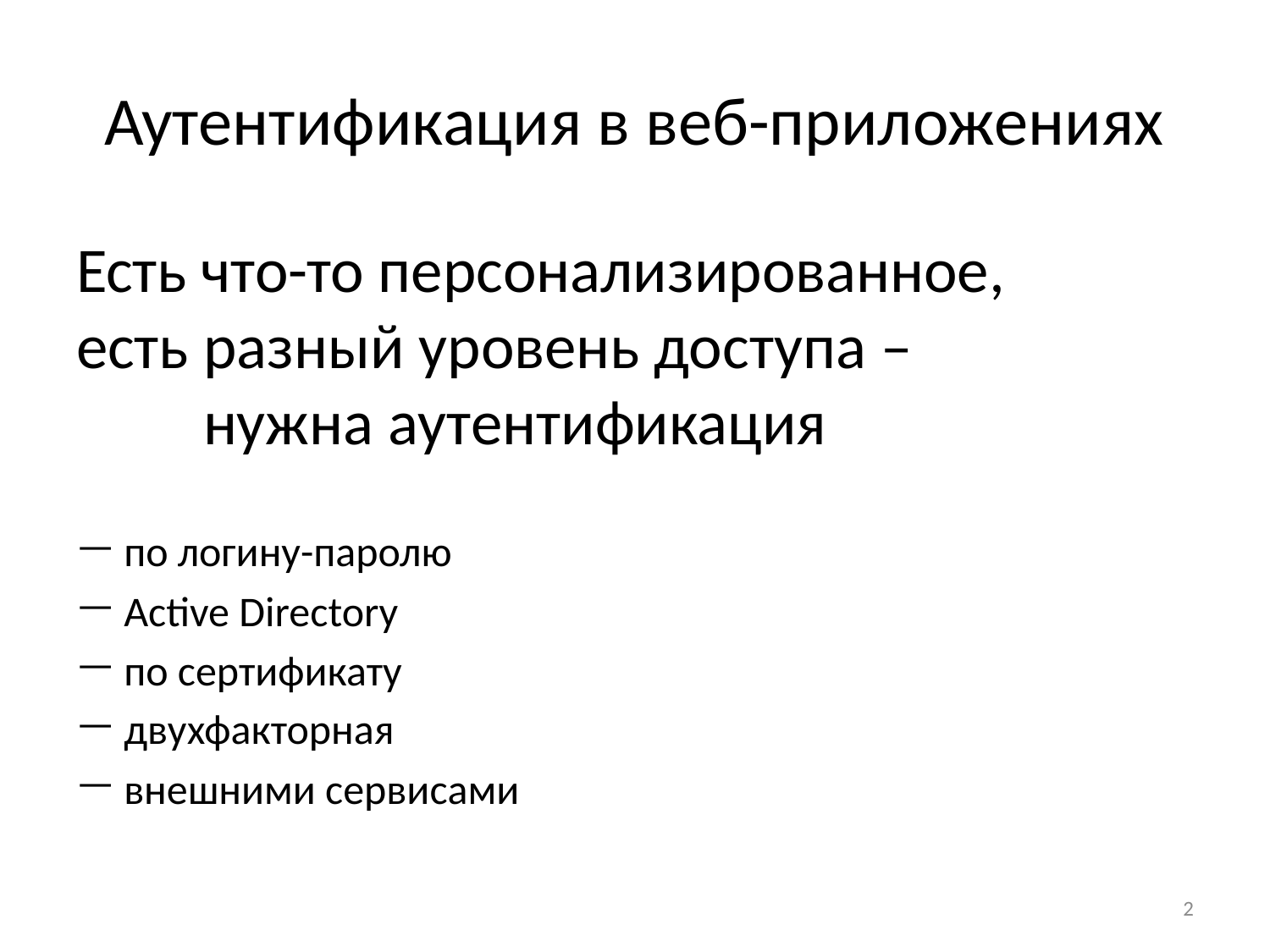

# Аутентификация в веб-приложениях
Есть что-то персонализированное,
есть разный уровень доступа –
	нужна аутентификация

по логину-паролю
Active Directory
по сертификату
двухфакторная
внешними сервисами
2